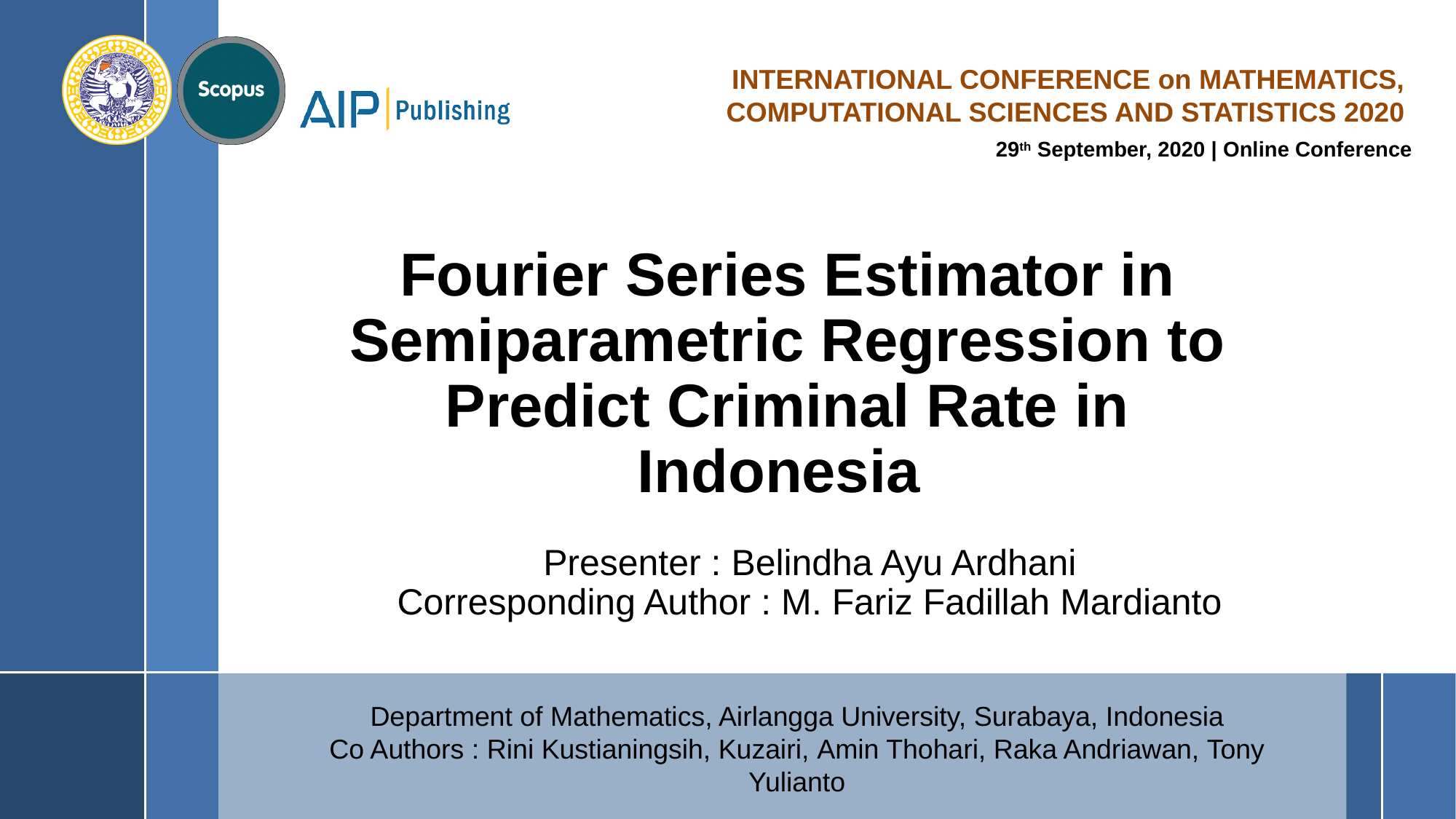

# Fourier Series Estimator in Semiparametric Regression to Predict Criminal Rate in Indonesia
Presenter : Belindha Ayu Ardhani
Corresponding Author : M. Fariz Fadillah Mardianto
Department of Mathematics, Airlangga University, Surabaya, Indonesia
Co Authors : Rini Kustianingsih, Kuzairi, Amin Thohari, Raka Andriawan, Tony Yulianto